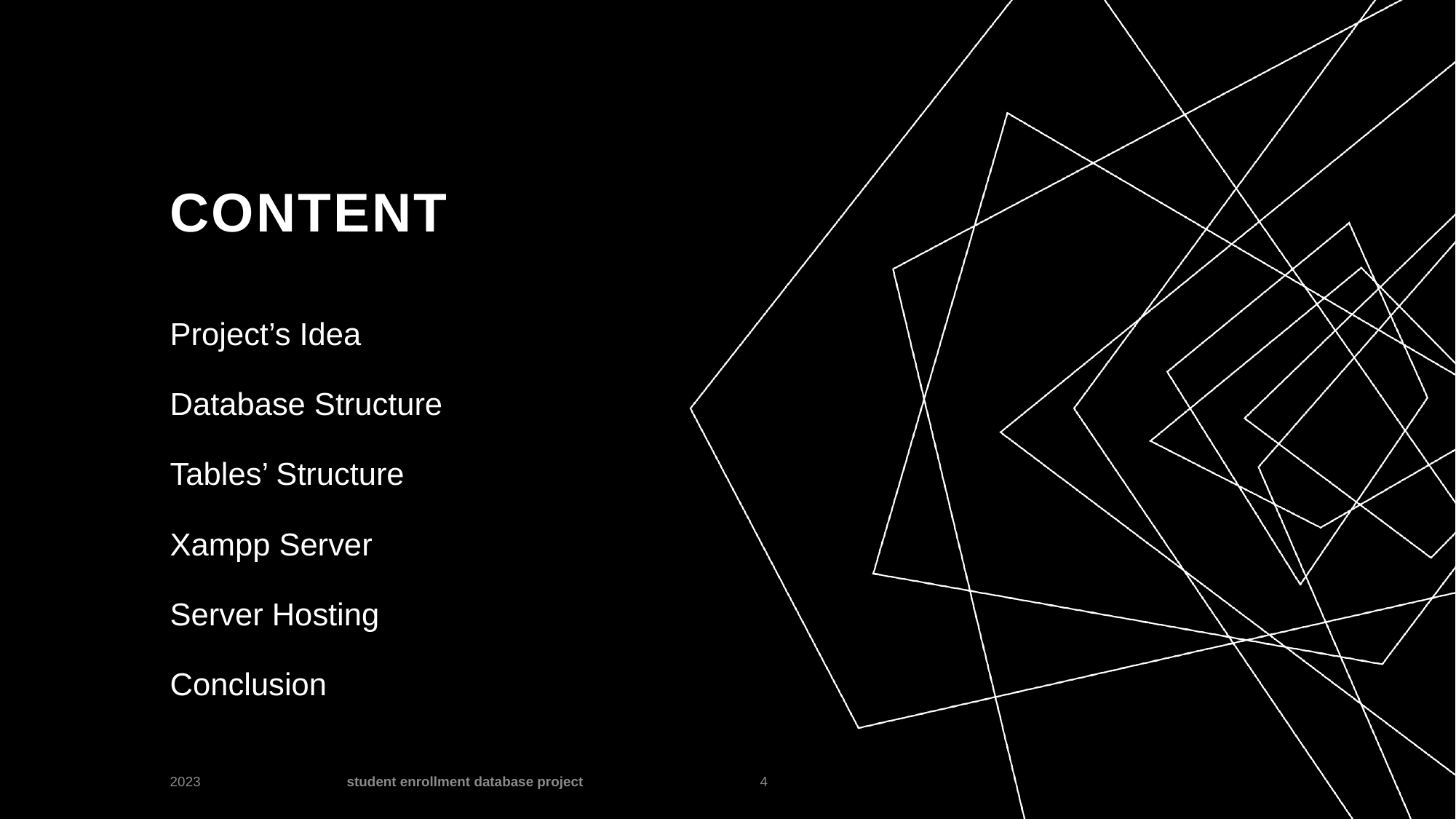

# Content
Project’s Idea
Database Structure
Tables’ Structure
Xampp Server
Server Hosting
Conclusion
student enrollment database project
2023
4